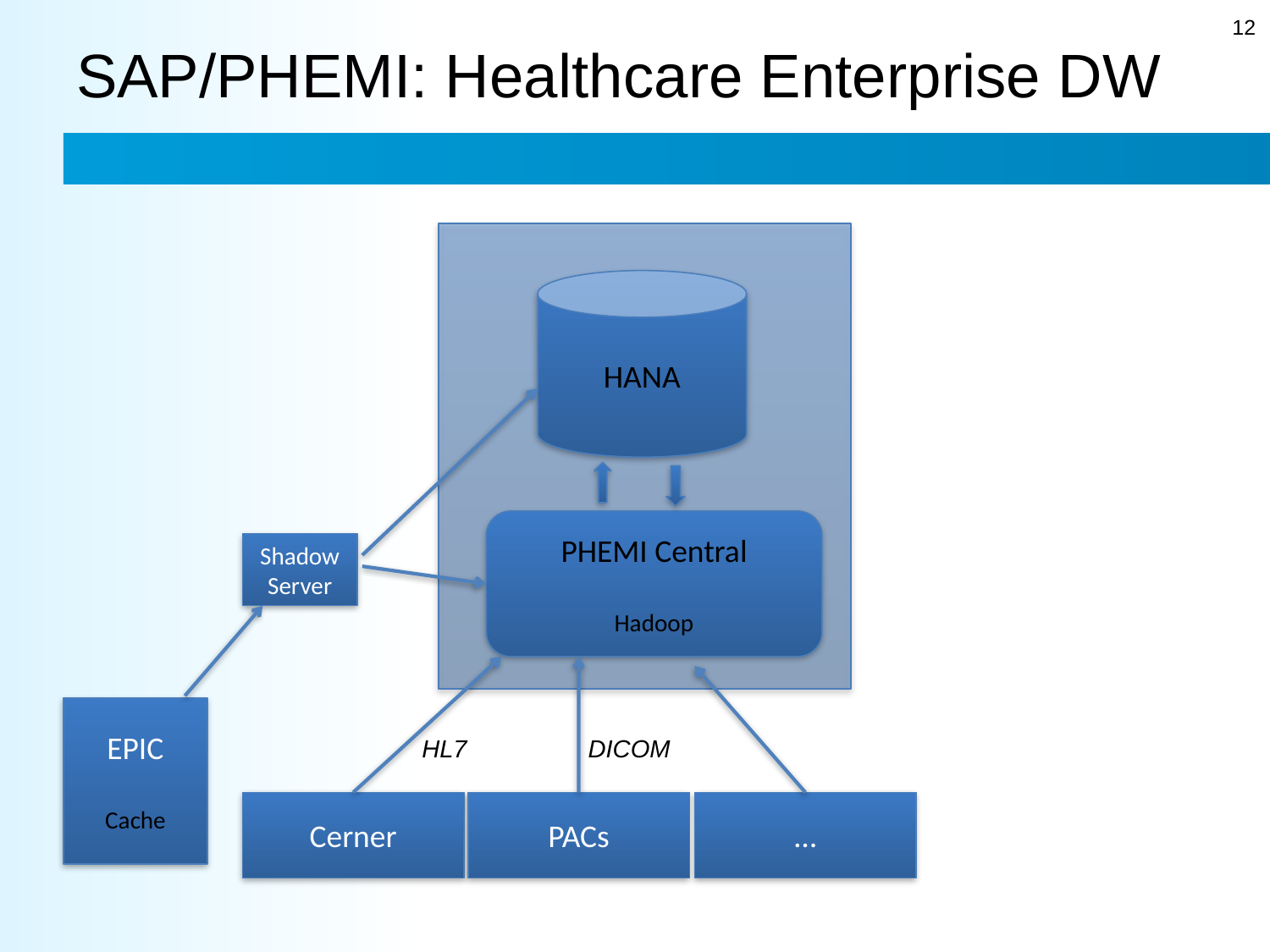

# SAP/PHEMI: Healthcare Enterprise DW
12

HANA

PHEMI Central

Hadoop
Shadow
Server
EPIC
Cache
HL7
DICOM
Cerner
PACs
…